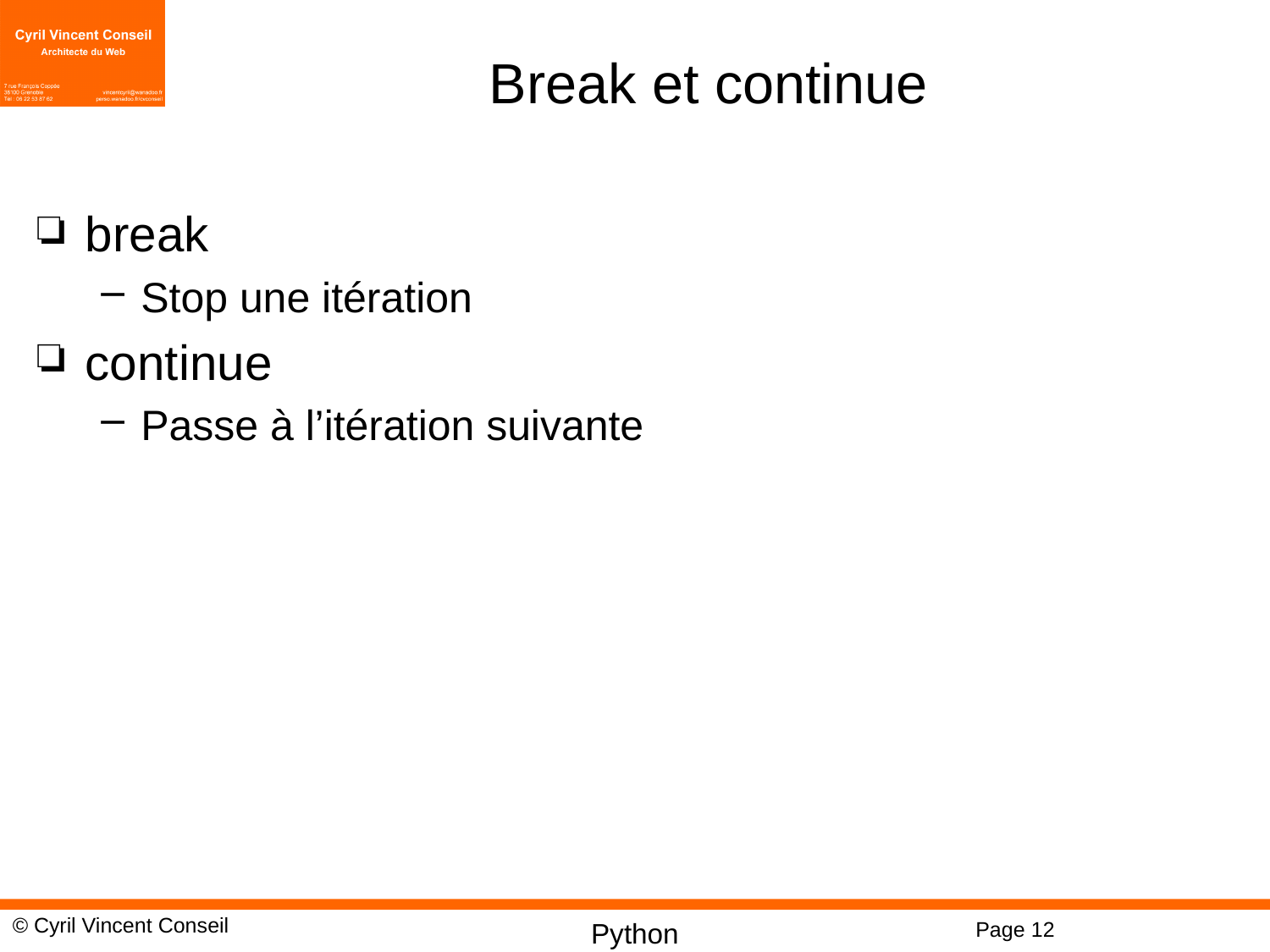

# Break et continue
break
Stop une itération
continue
Passe à l’itération suivante